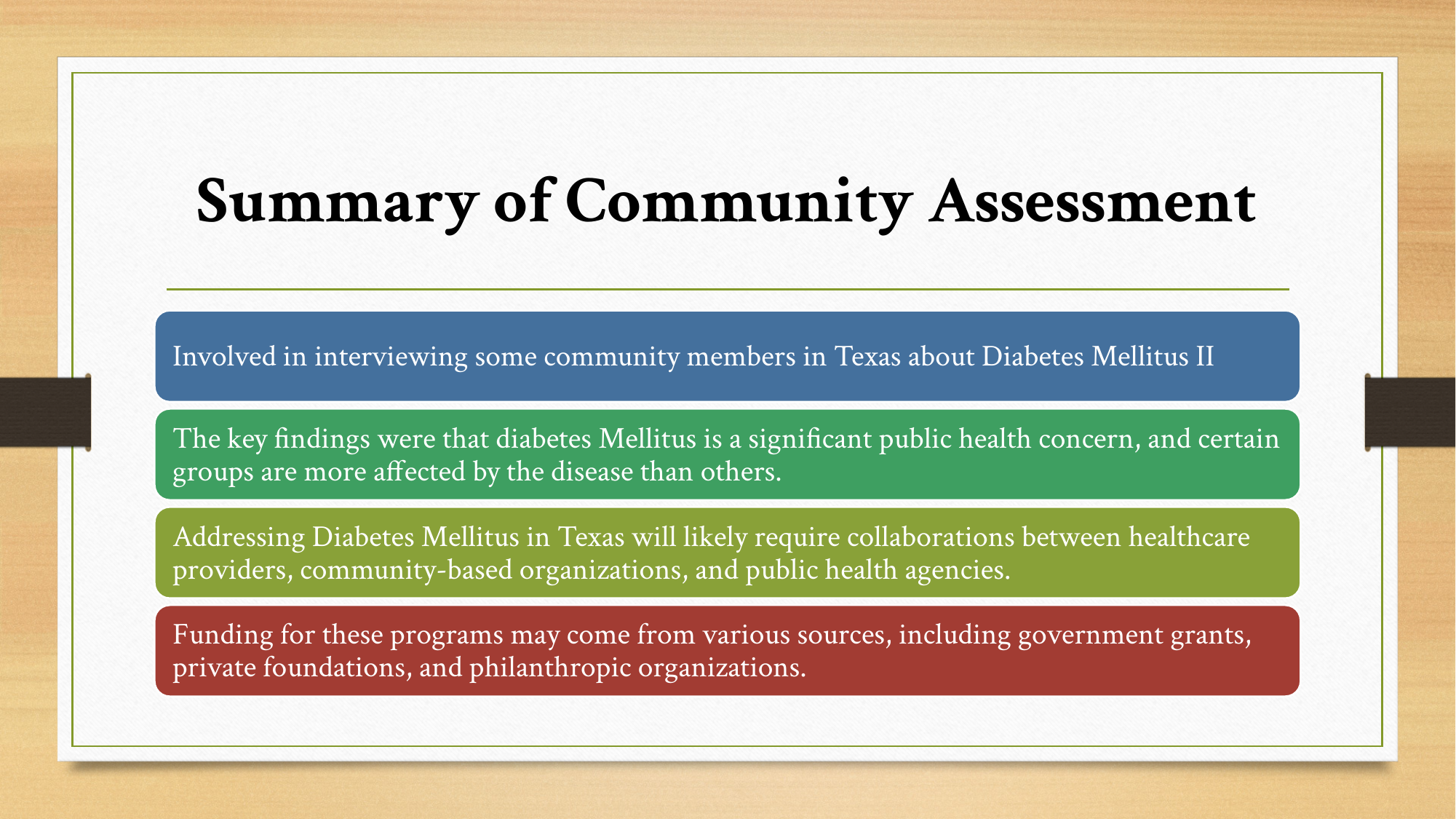

# Summary of Community Assessment
Involved in interviewing some community members in Texas about Diabetes Mellitus II
The key findings were that diabetes Mellitus is a significant public health concern, and certain groups are more affected by the disease than others.
Addressing Diabetes Mellitus in Texas will likely require collaborations between healthcare providers, community-based organizations, and public health agencies.
Funding for these programs may come from various sources, including government grants, private foundations, and philanthropic organizations.